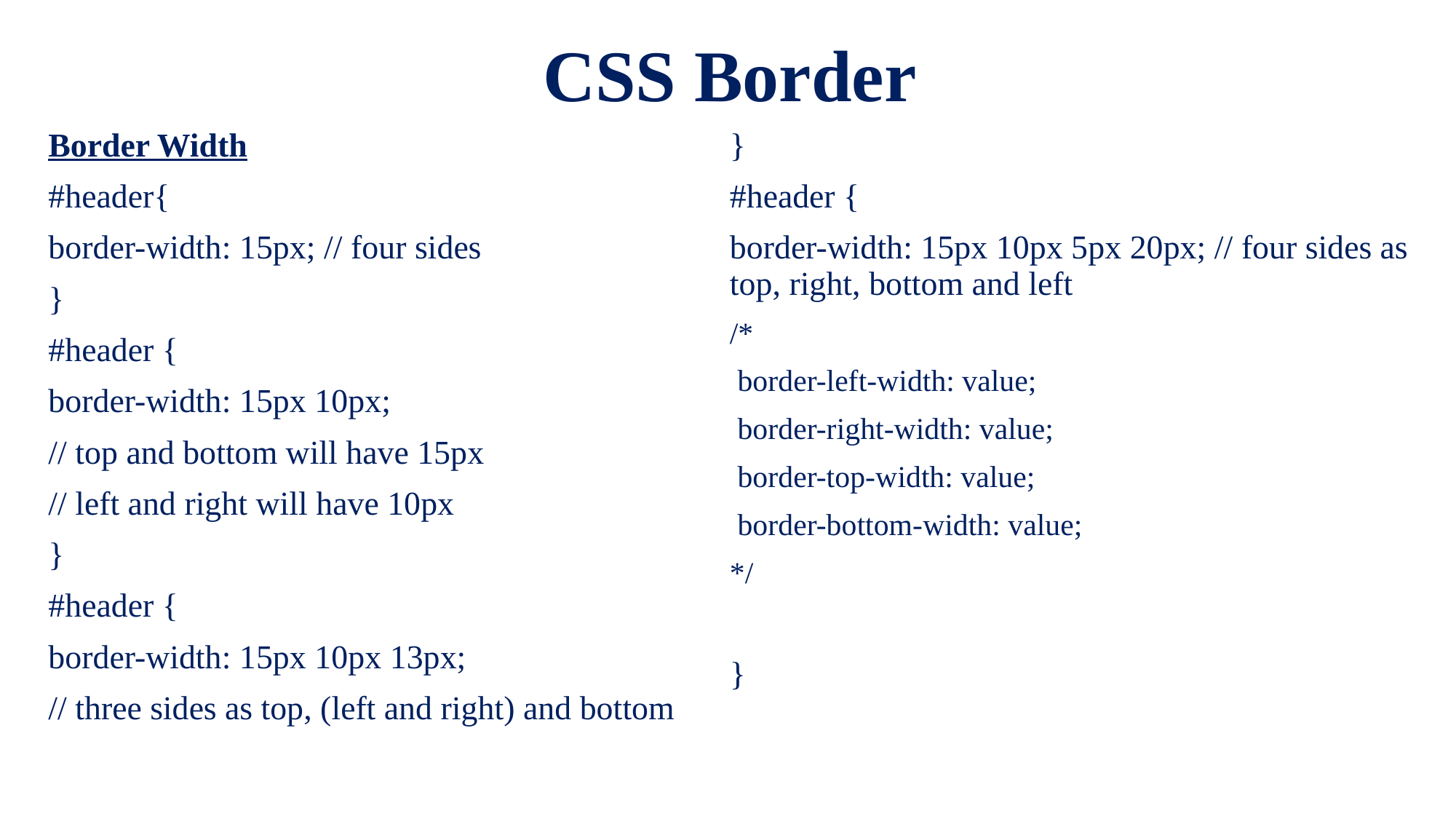

# CSS Border
Border Width
#header{
border-width: 15px; // four sides
}
#header {
border-width: 15px 10px;
// top and bottom will have 15px
// left and right will have 10px
}
#header {
border-width: 15px 10px 13px;
// three sides as top, (left and right) and bottom
}
#header {
border-width: 15px 10px 5px 20px; // four sides as top, right, bottom and left
/*
 border-left-width: value;
 border-right-width: value;
 border-top-width: value;
 border-bottom-width: value;
*/

}